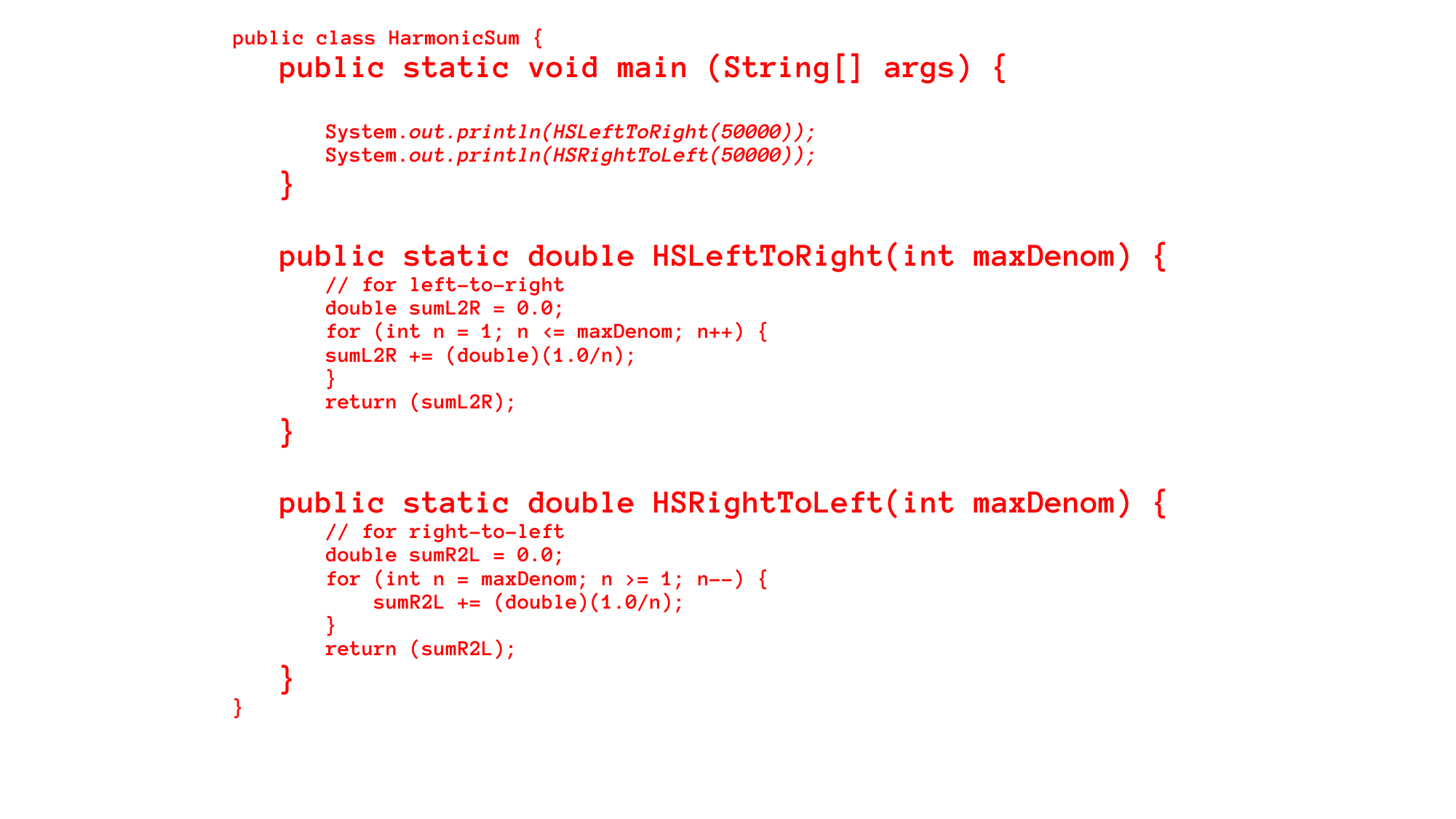

public class HarmonicSum {
public static void main (String[] args) {

System.out.println(HSLeftToRight(50000));
System.out.println(HSRightToLeft(50000));
}

public static double HSLeftToRight(int maxDenom) {
// for left-to-right
double sumL2R = 0.0;
for (int n = 1; n <= maxDenom; n++) {
		sumL2R += (double)(1.0/n);
}
return (sumL2R);
}

public static double HSRightToLeft(int maxDenom) {
// for right-to-left
double sumR2L = 0.0;
for (int n = maxDenom; n >= 1; n--) {
    sumR2L += (double)(1.0/n);
}
return (sumR2L);
}
}